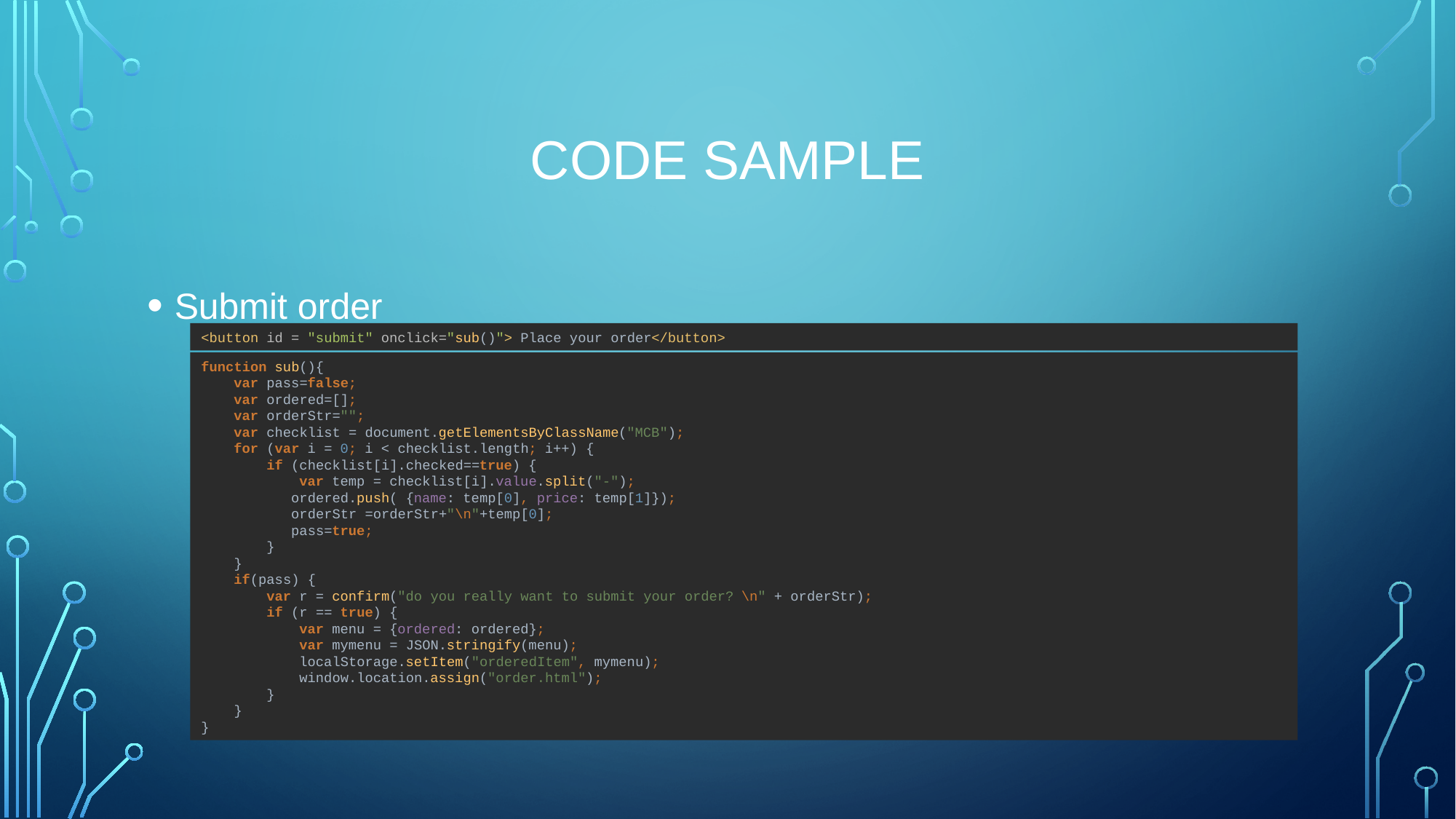

# Code sample
Submit order
<button id = "submit" onclick="sub()"> Place your order</button>
function sub(){
    var pass=false;
    var ordered=[];
    var orderStr="";
    var checklist = document.getElementsByClassName("MCB");
    for (var i = 0; i < checklist.length; i++) {
        if (checklist[i].checked==true) {
            var temp = checklist[i].value.split("-");
           ordered.push( {name: temp[0], price: temp[1]});
           orderStr =orderStr+"\n"+temp[0];
           pass=true;
        }
    }
    if(pass) {
        var r = confirm("do you really want to submit your order? \n" + orderStr);
        if (r == true) {
            var menu = {ordered: ordered};
            var mymenu = JSON.stringify(menu);
            localStorage.setItem("orderedItem", mymenu);
            window.location.assign("order.html");
        }
    }
}